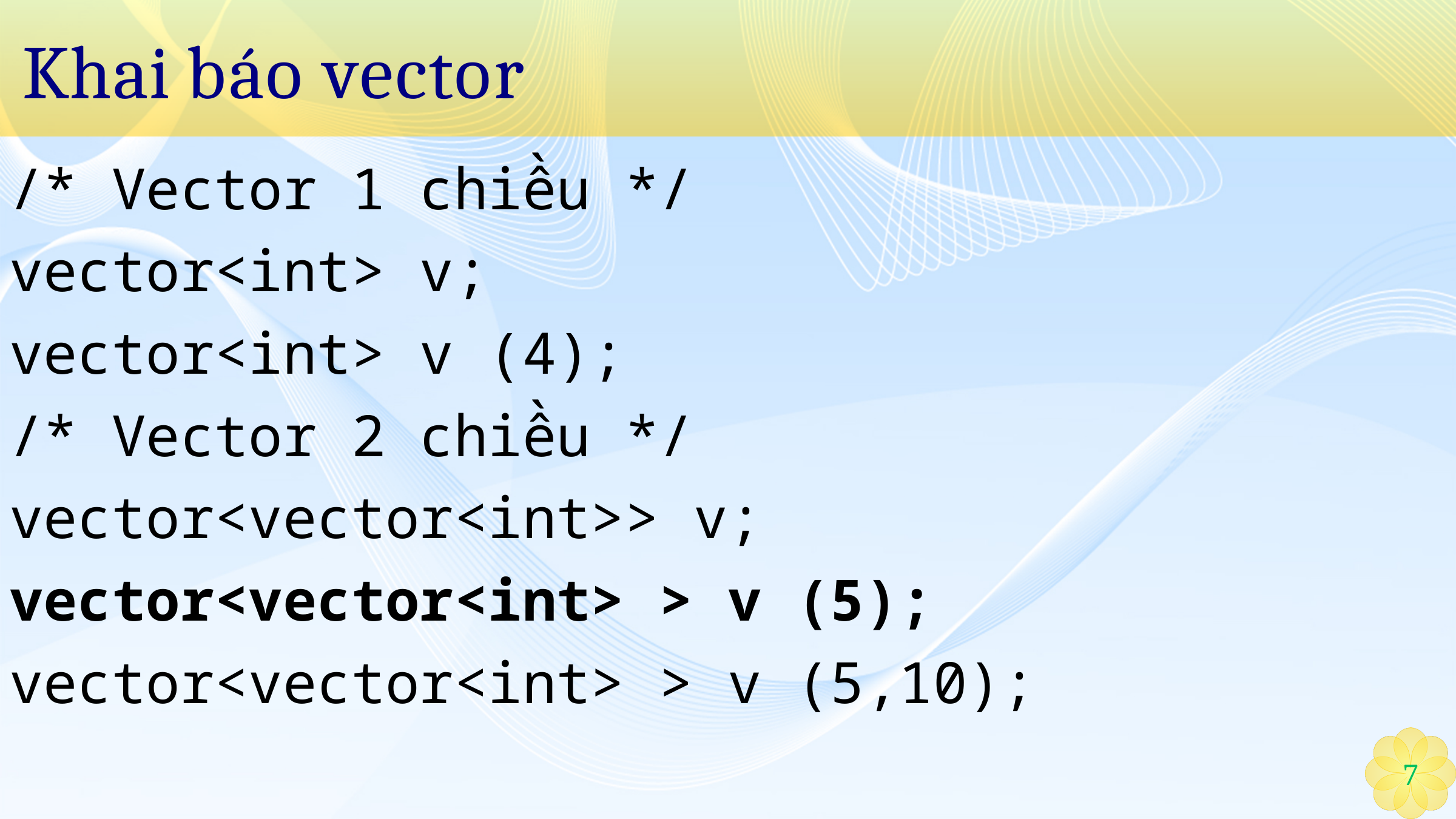

# Khai báo vector
/* Vector 1 chiều */
vector<int> v;
vector<int> v (4);
/* Vector 2 chiều */
vector<vector<int>> v;
vector<vector<int> > v (5);
vector<vector<int> > v (5,10);
7